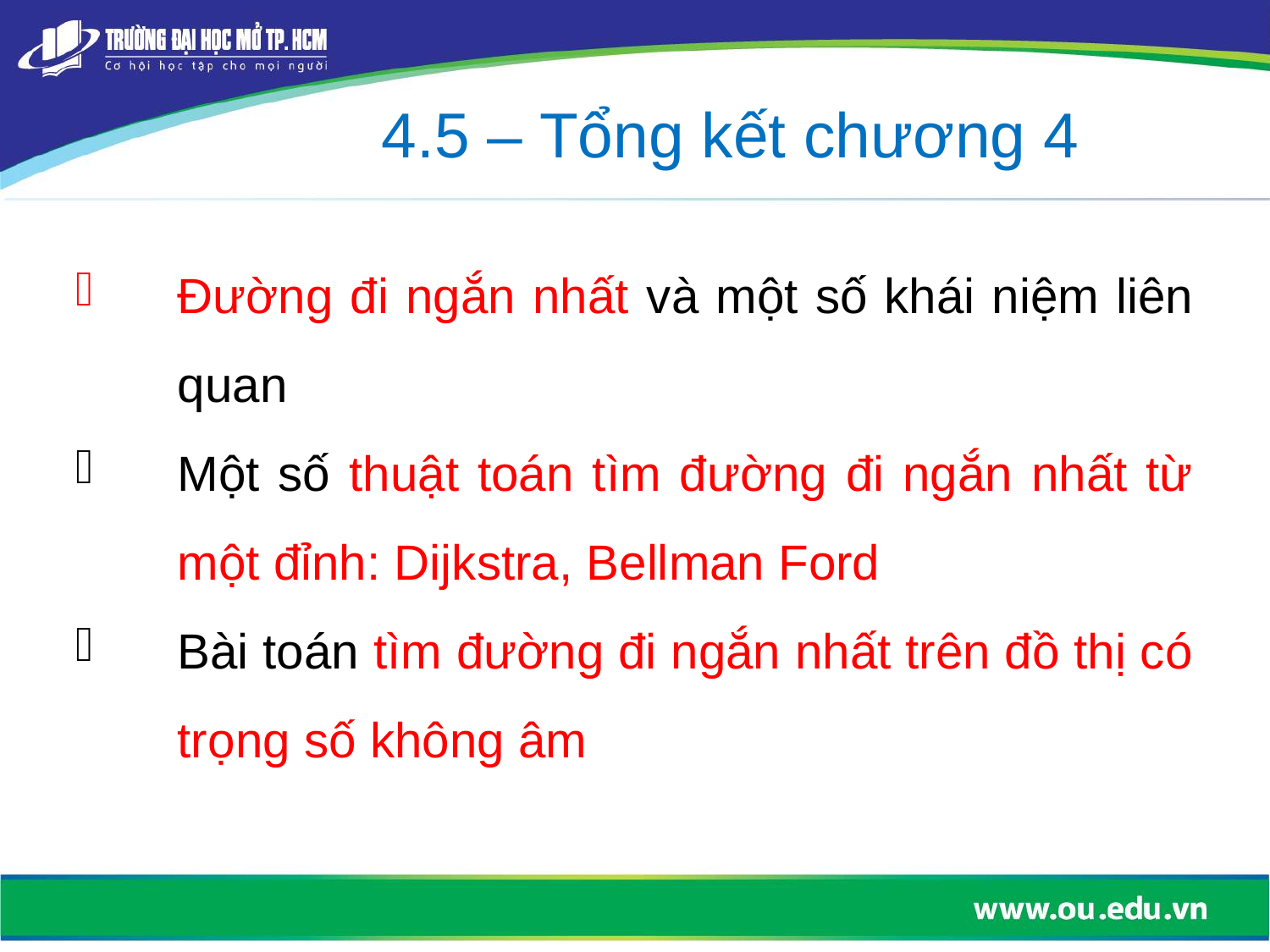

4.5 – Tổng kết chương 4
Đường đi ngắn nhất và một số khái niệm liên quan
Một số thuật toán tìm đường đi ngắn nhất từ một đỉnh: Dijkstra, Bellman Ford
Bài toán tìm đường đi ngắn nhất trên đồ thị có trọng số không âm